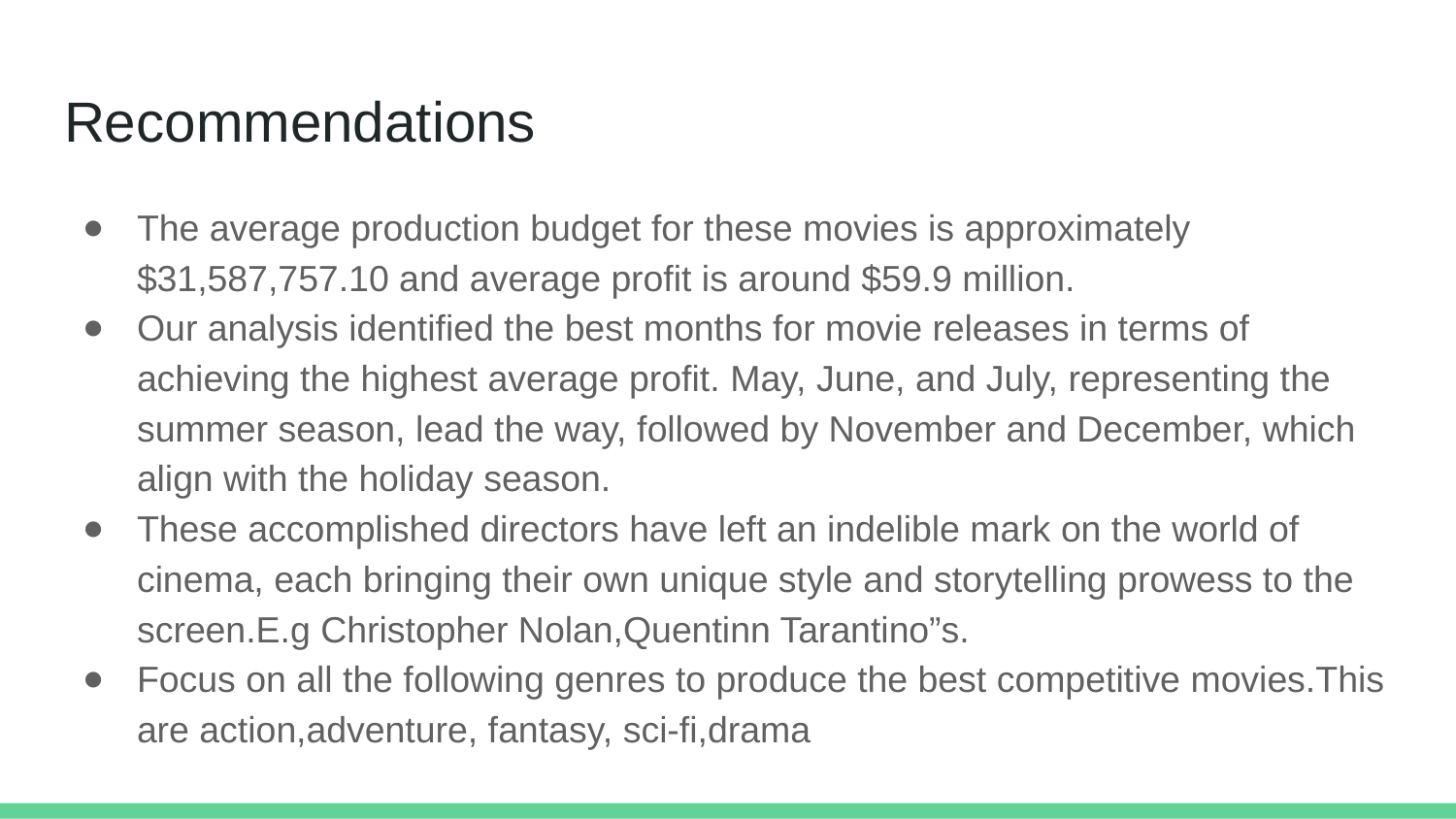

# Recommendations
The average production budget for these movies is approximately $31,587,757.10 and average profit is around $59.9 million.
Our analysis identified the best months for movie releases in terms of achieving the highest average profit. May, June, and July, representing the summer season, lead the way, followed by November and December, which align with the holiday season.
These accomplished directors have left an indelible mark on the world of cinema, each bringing their own unique style and storytelling prowess to the screen.E.g Christopher Nolan,Quentinn Tarantino”s.
Focus on all the following genres to produce the best competitive movies.This are action,adventure, fantasy, sci-fi,drama